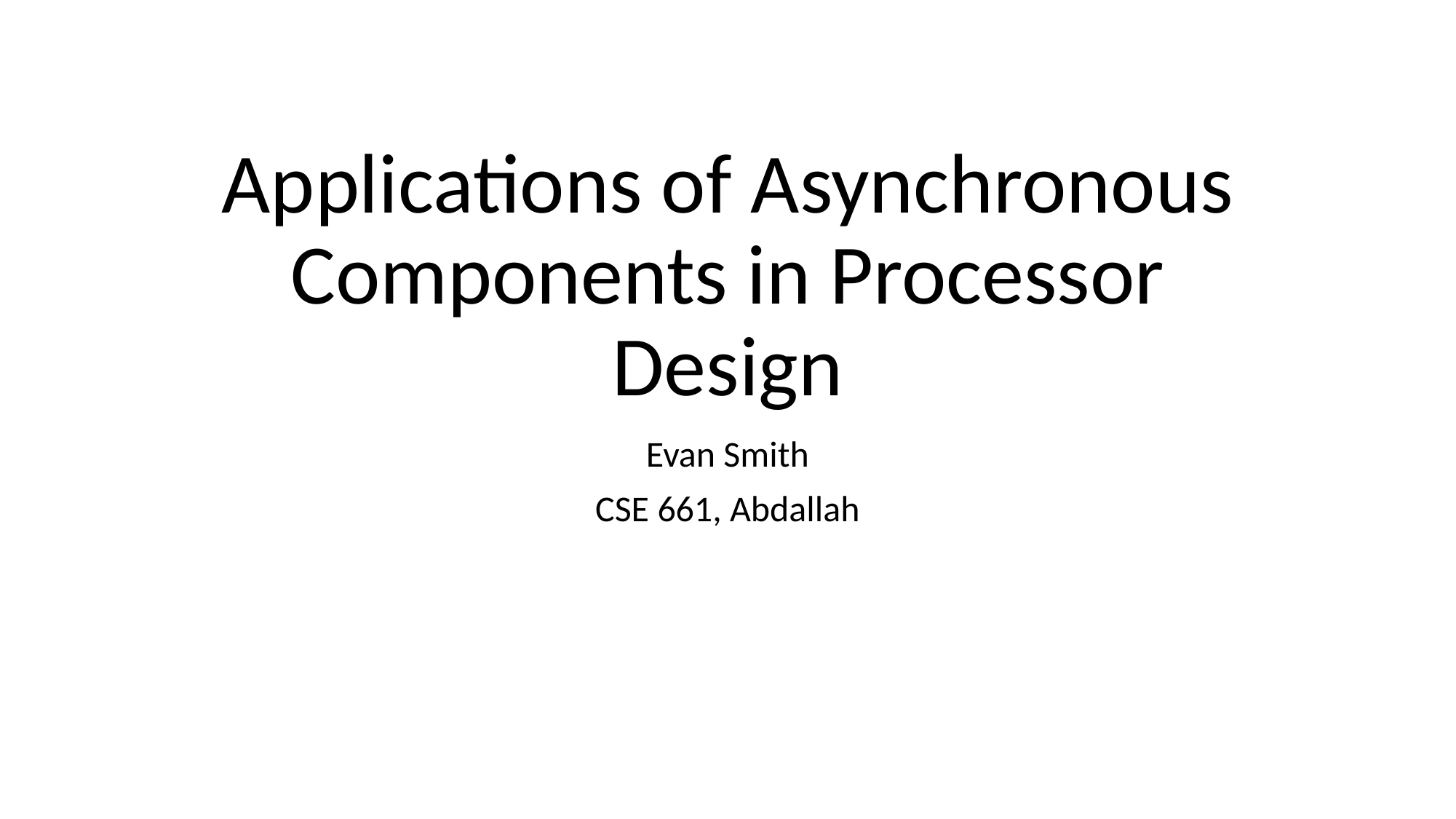

# Applications of Asynchronous Components in Processor Design
Evan Smith
CSE 661, Abdallah